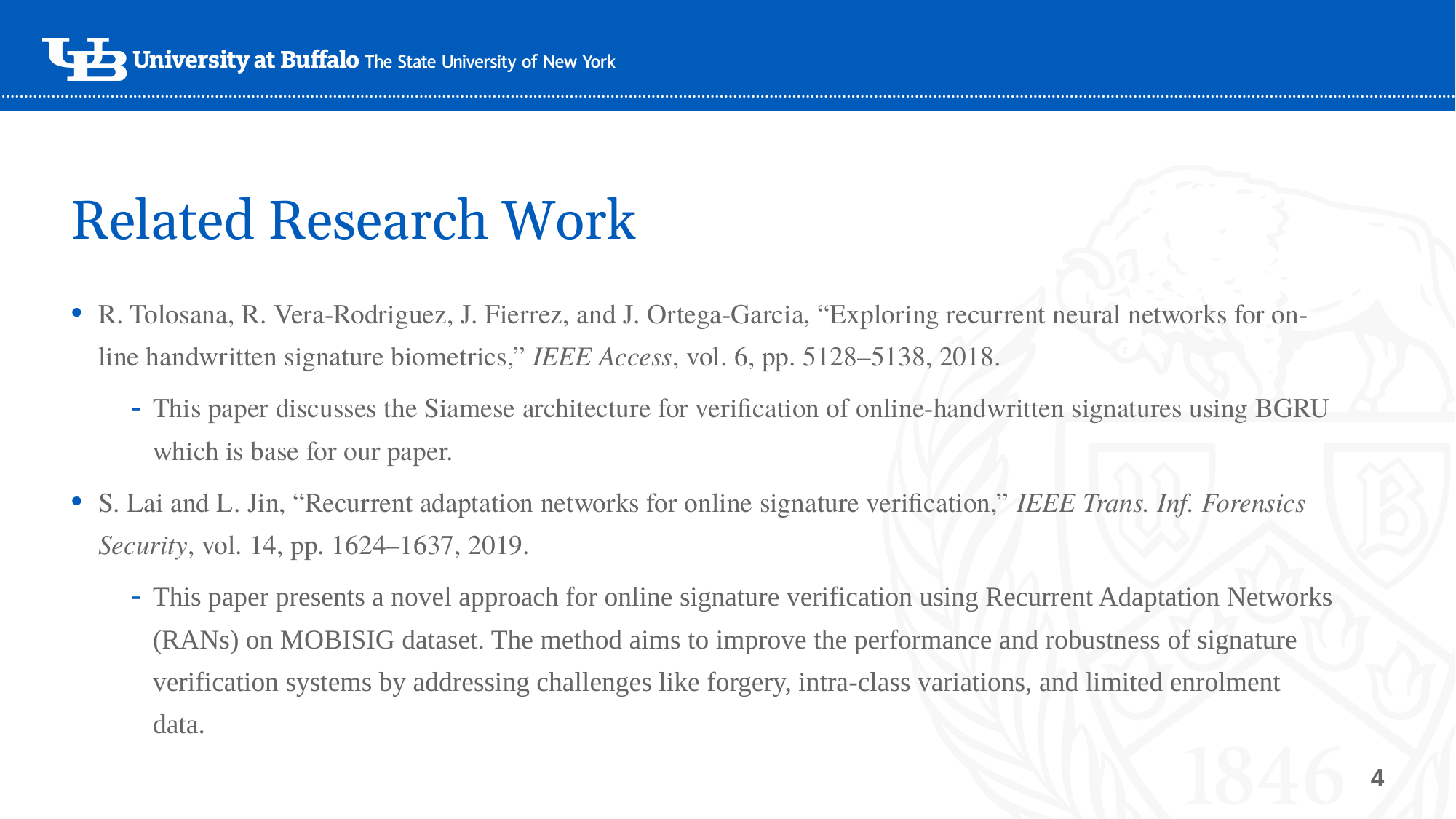

# Related Research Work
R. Tolosana, R. Vera-Rodriguez, J. Fierrez, and J. Ortega-Garcia, “Exploring recurrent neural networks for on-line handwritten signature biometrics,” IEEE Access, vol. 6, pp. 5128–5138, 2018.
This paper discusses the Siamese architecture for verification of online-handwritten signatures using BGRU which is base for our paper.
S. Lai and L. Jin, “Recurrent adaptation networks for online signature verification,” IEEE Trans. Inf. Forensics Security, vol. 14, pp. 1624–1637, 2019.
This paper presents a novel approach for online signature verification using Recurrent Adaptation Networks (RANs) on MOBISIG dataset. The method aims to improve the performance and robustness of signature verification systems by addressing challenges like forgery, intra-class variations, and limited enrolment data.
4